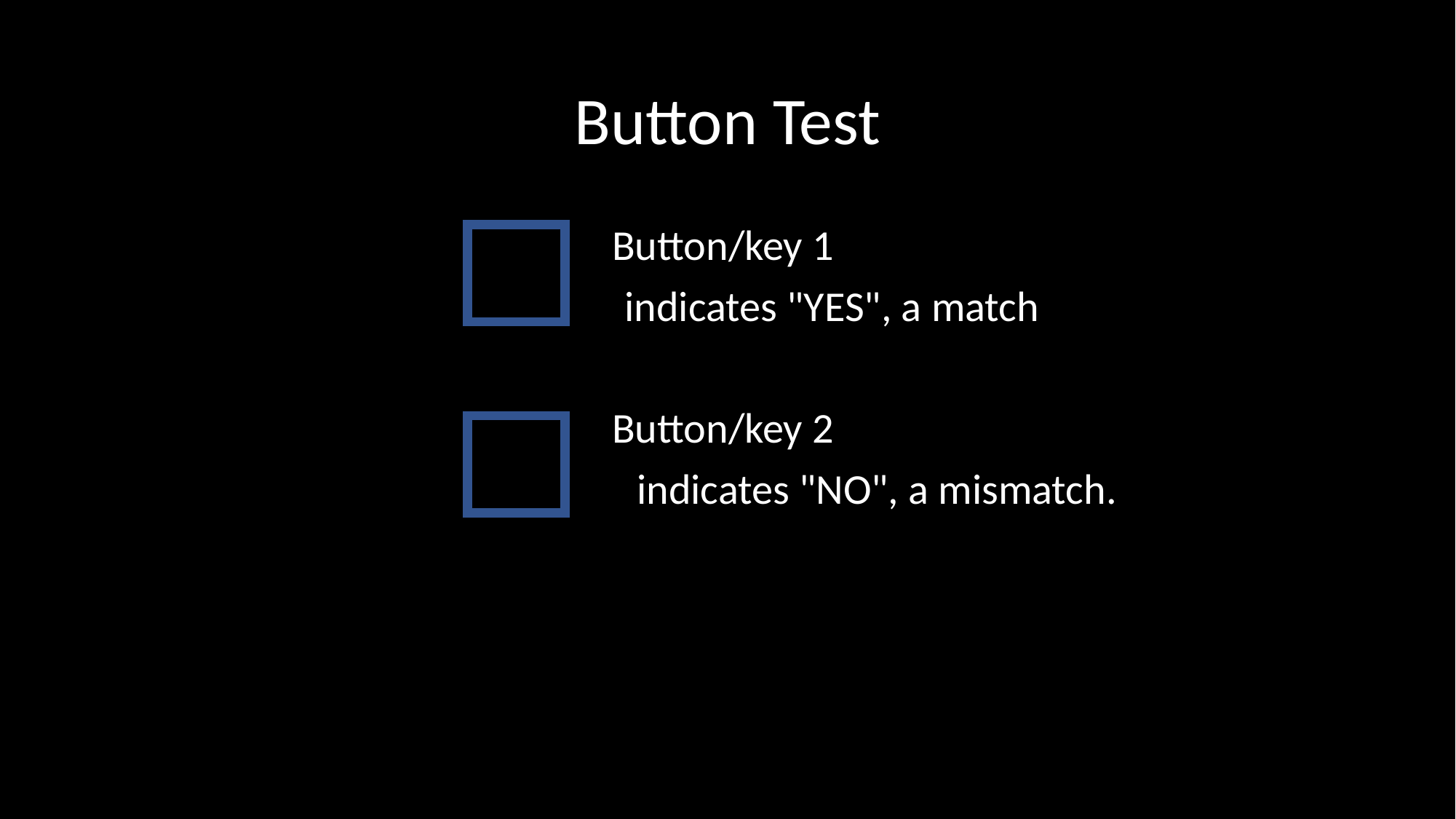

# Button Test
Button/key 1
		indicates "YES", a match

Button/key 2
			indicates "NO", a mismatch.